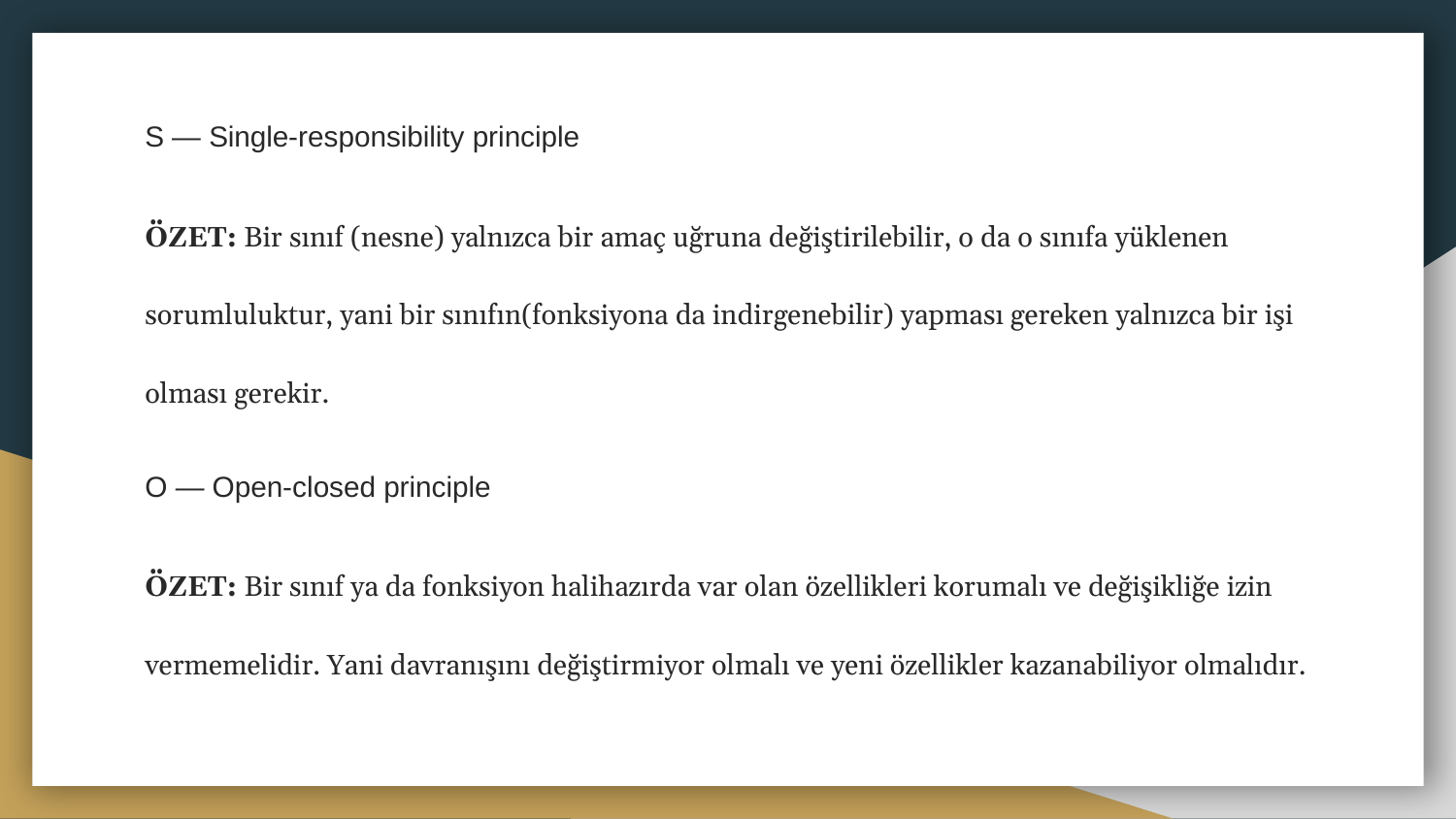

#
S — Single-responsibility principle
ÖZET: Bir sınıf (nesne) yalnızca bir amaç uğruna değiştirilebilir, o da o sınıfa yüklenen sorumluluktur, yani bir sınıfın(fonksiyona da indirgenebilir) yapması gereken yalnızca bir işi olması gerekir.
O — Open-closed principle
ÖZET: Bir sınıf ya da fonksiyon halihazırda var olan özellikleri korumalı ve değişikliğe izin vermemelidir. Yani davranışını değiştirmiyor olmalı ve yeni özellikler kazanabiliyor olmalıdır.